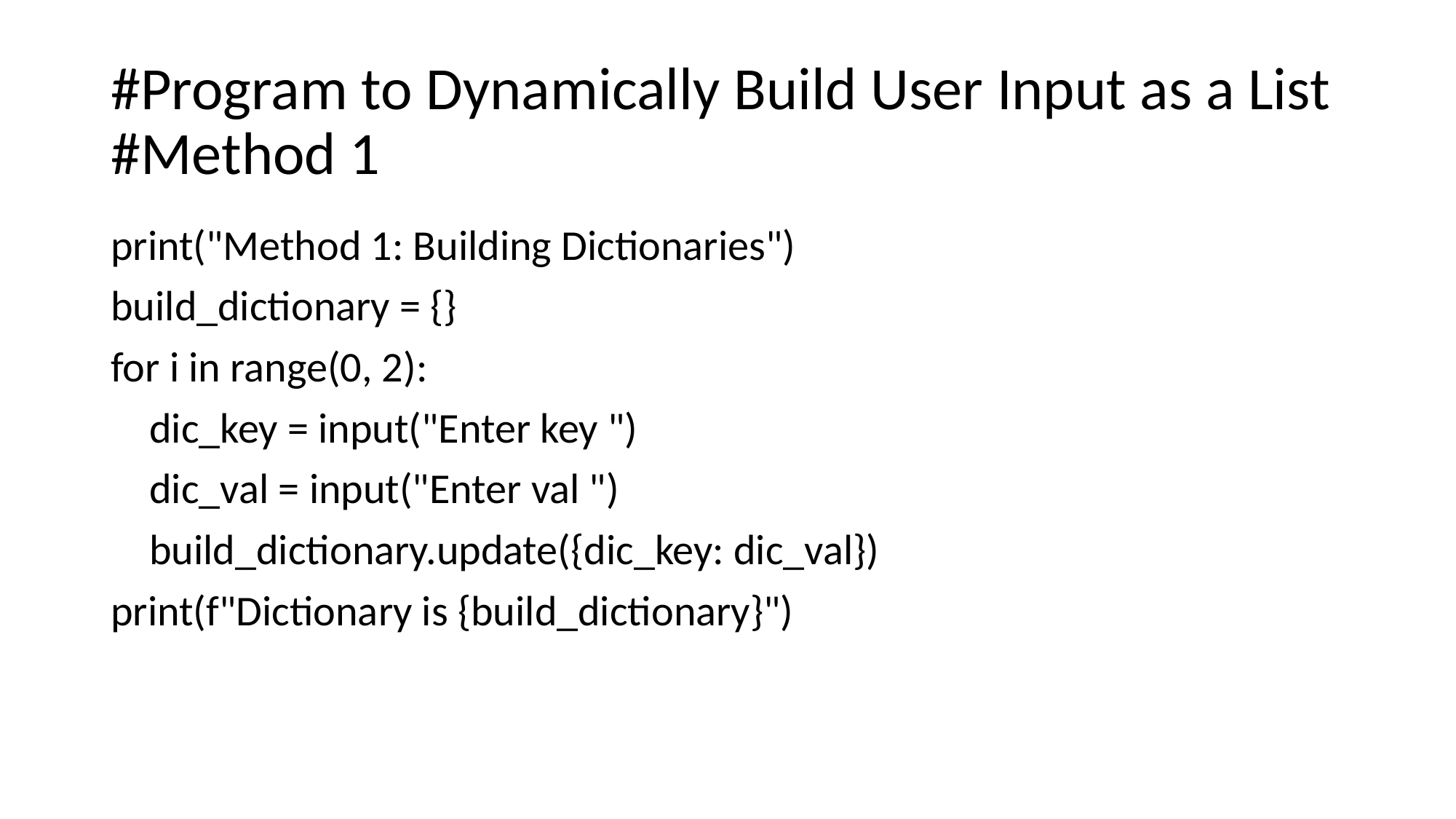

# #Program to Dynamically Build User Input as a List #Method 1
print("Method 1: Building Dictionaries")
build_dictionary = {}
for i in range(0, 2):
    dic_key = input("Enter key ")
    dic_val = input("Enter val ")
    build_dictionary.update({dic_key: dic_val})
print(f"Dictionary is {build_dictionary}")